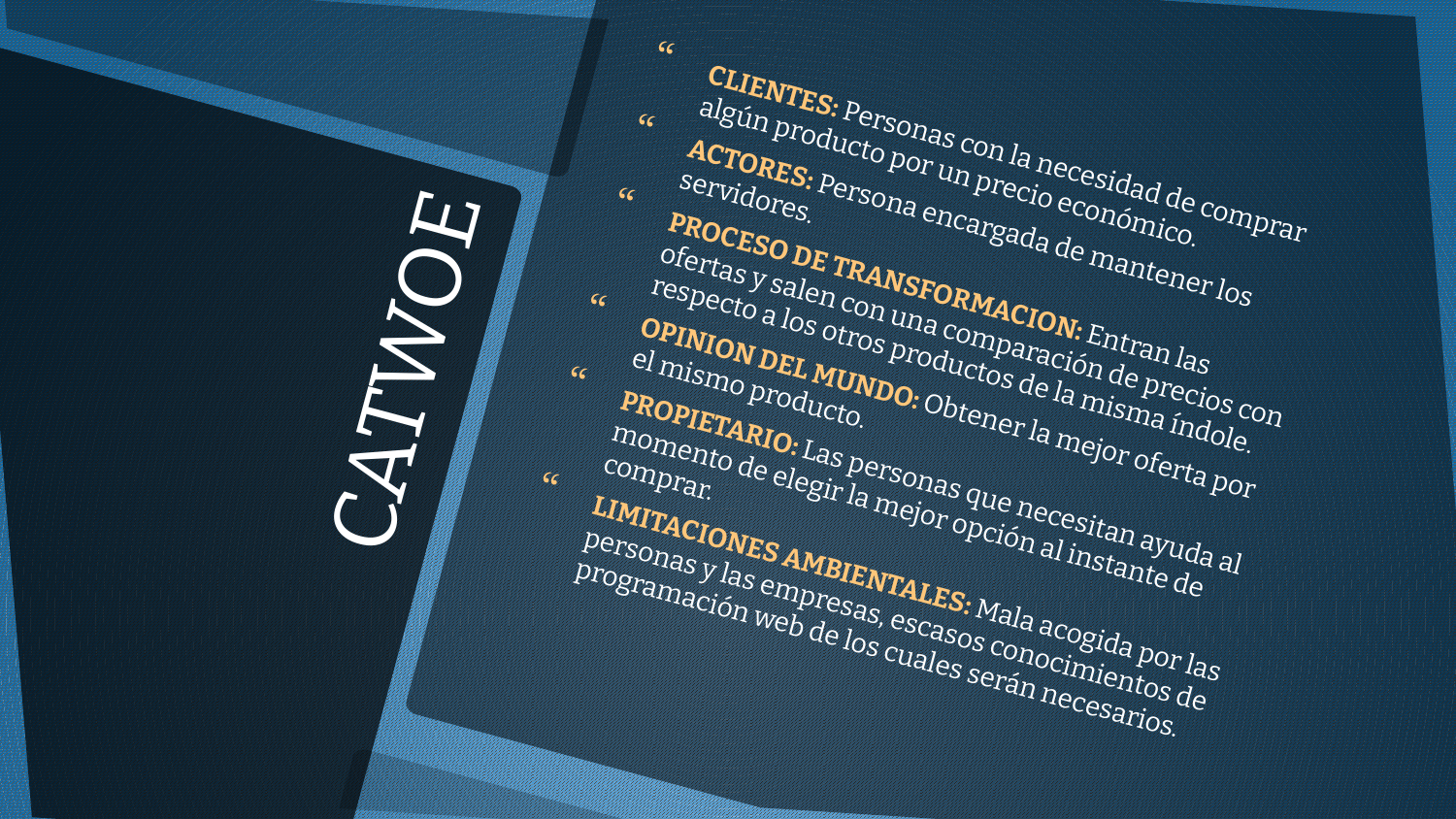

CLIENTES: Personas con la necesidad de comprar algún producto por un precio económico.
ACTORES: Persona encargada de mantener los servidores.
PROCESO DE TRANSFORMACION: Entran las ofertas y salen con una comparación de precios con respecto a los otros productos de la misma índole.
OPINION DEL MUNDO: Obtener la mejor oferta por el mismo producto.
PROPIETARIO: Las personas que necesitan ayuda al momento de elegir la mejor opción al instante de comprar.
LIMITACIONES AMBIENTALES: Mala acogida por las personas y las empresas, escasos conocimientos de programación web de los cuales serán necesarios.

# CATWOE